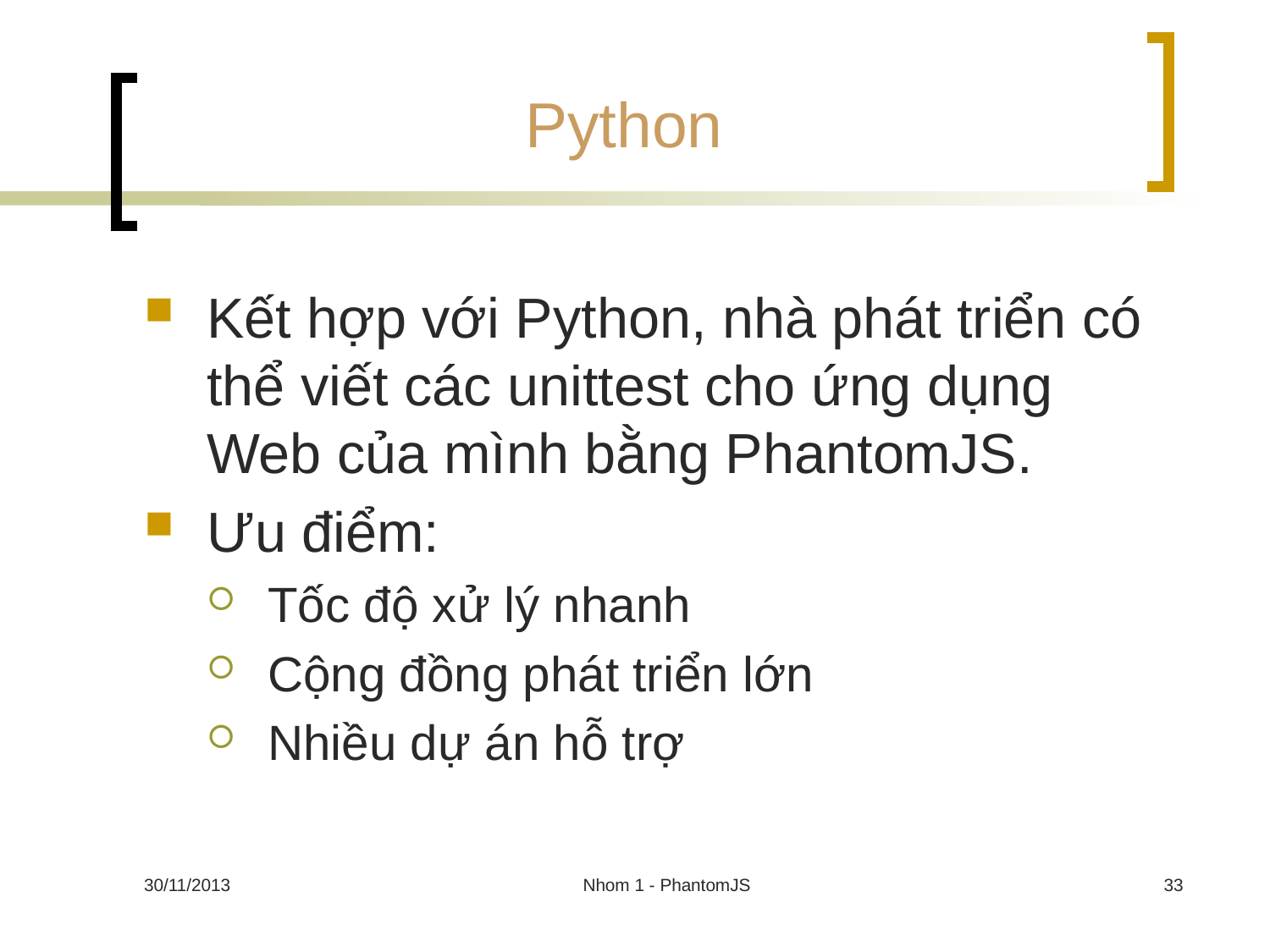

# Python
Kết hợp với Python, nhà phát triển có thể viết các unittest cho ứng dụng Web của mình bằng PhantomJS.
Ưu điểm:
Tốc độ xử lý nhanh
Cộng đồng phát triển lớn
Nhiều dự án hỗ trợ
30/11/2013
Nhom 1 - PhantomJS
33